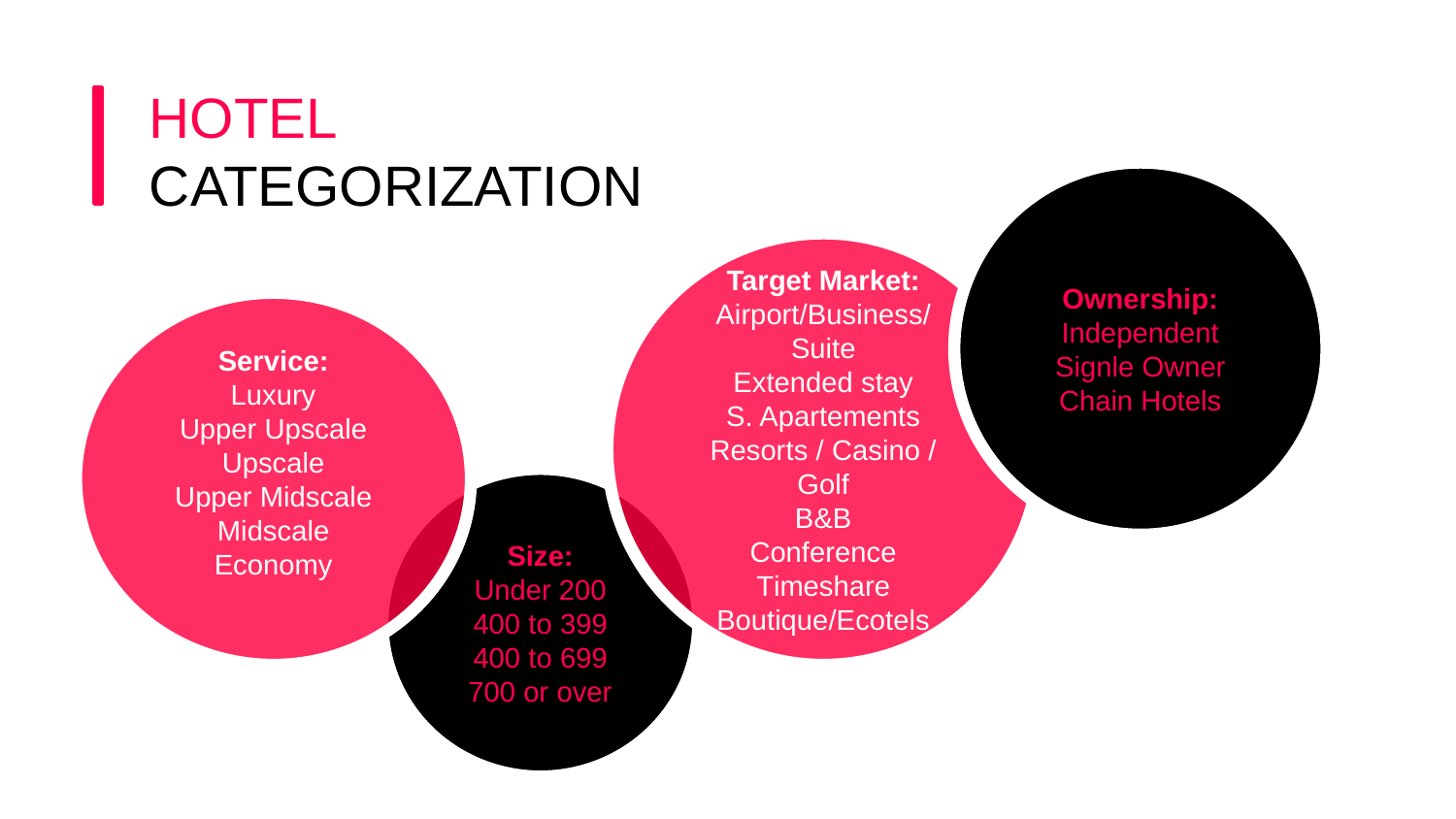

# HOTEL CATEGORIZATION

Ownership:
Independent
Signle Owner
Chain Hotels
Target Market:
Airport/Business/ Suite
Extended stay
S. Apartements
Resorts / Casino / Golf
B&B
Conference
Timeshare
Boutique/Ecotels
Service:
Luxury
Upper Upscale
Upscale
Upper Midscale
Midscale
Economy

Size:
Under 200
400 to 399
400 to 699
700 or over